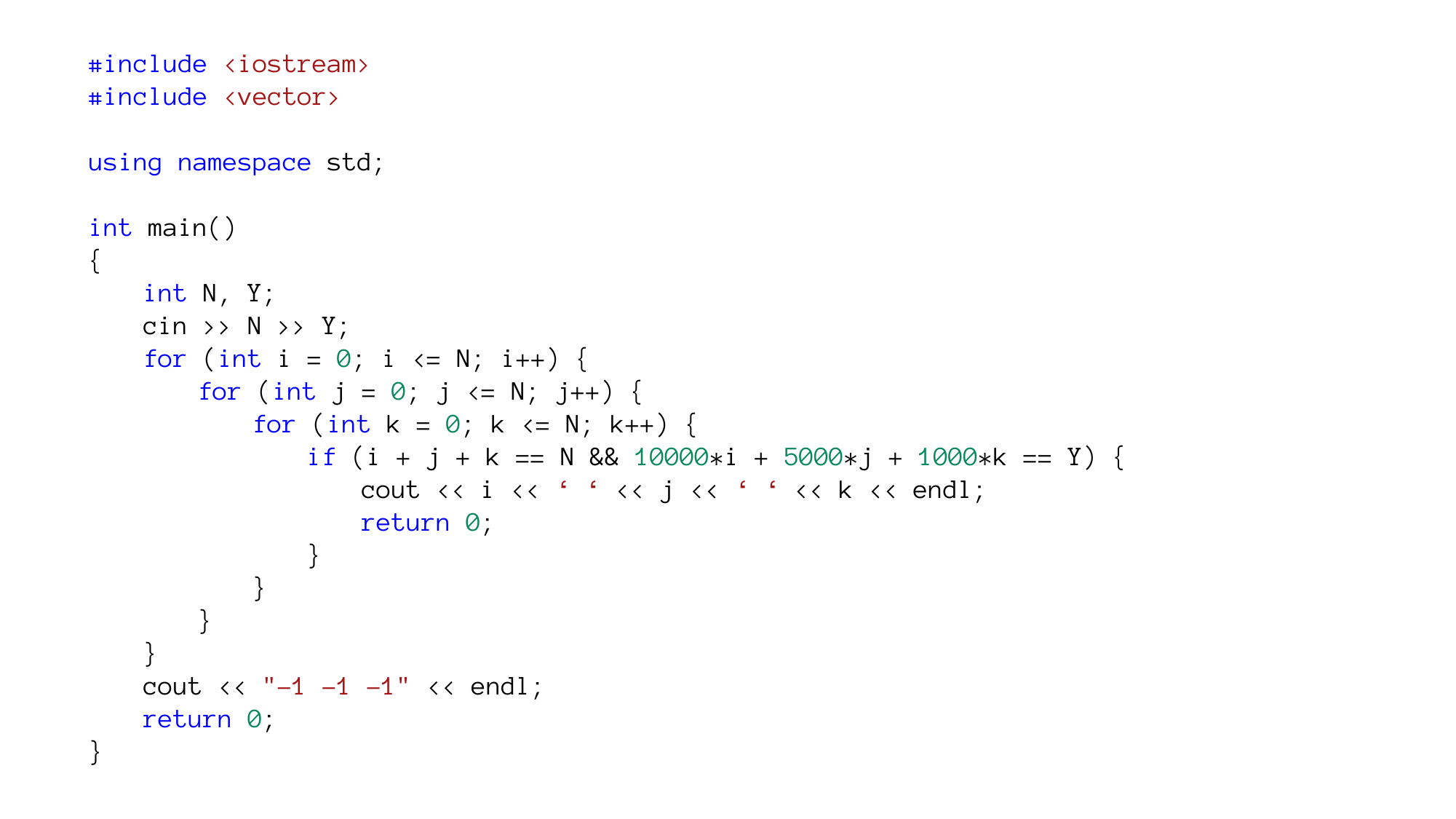

#include <iostream>
#include <vector>
using namespace std;
int main()
{
int N, Y;
cin >> N >> Y;
for (int i = 0; i <= N; i++) {
for (int j = 0; j <= N; j++) {
for (int k = 0; k <= N; k++) {
if (i + j + k == N && 10000*i + 5000*j + 1000*k == Y) {
cout << i << ‘ ‘ << j << ‘ ‘ << k << endl;
return 0;
}
}
}
}
cout << "-1 -1 -1" << endl;
return 0;
}